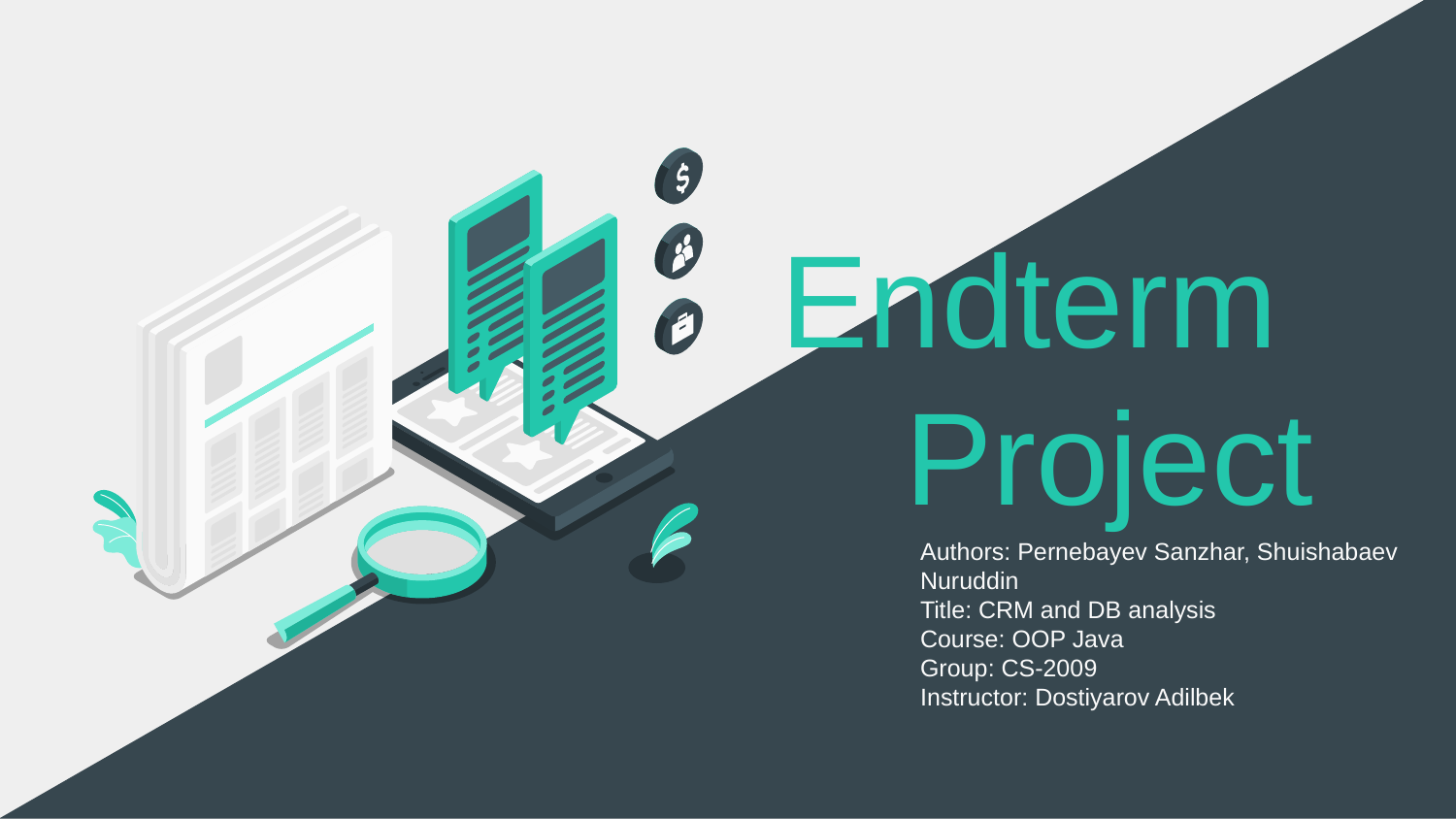

# Endterm
Project
Authors: Pernebayev Sanzhar, Shuishabaev Nuruddin
Title: CRM and DB analysis
Course: OOP Java
Group: CS-2009
Instructor: Dostiyarov Adilbek